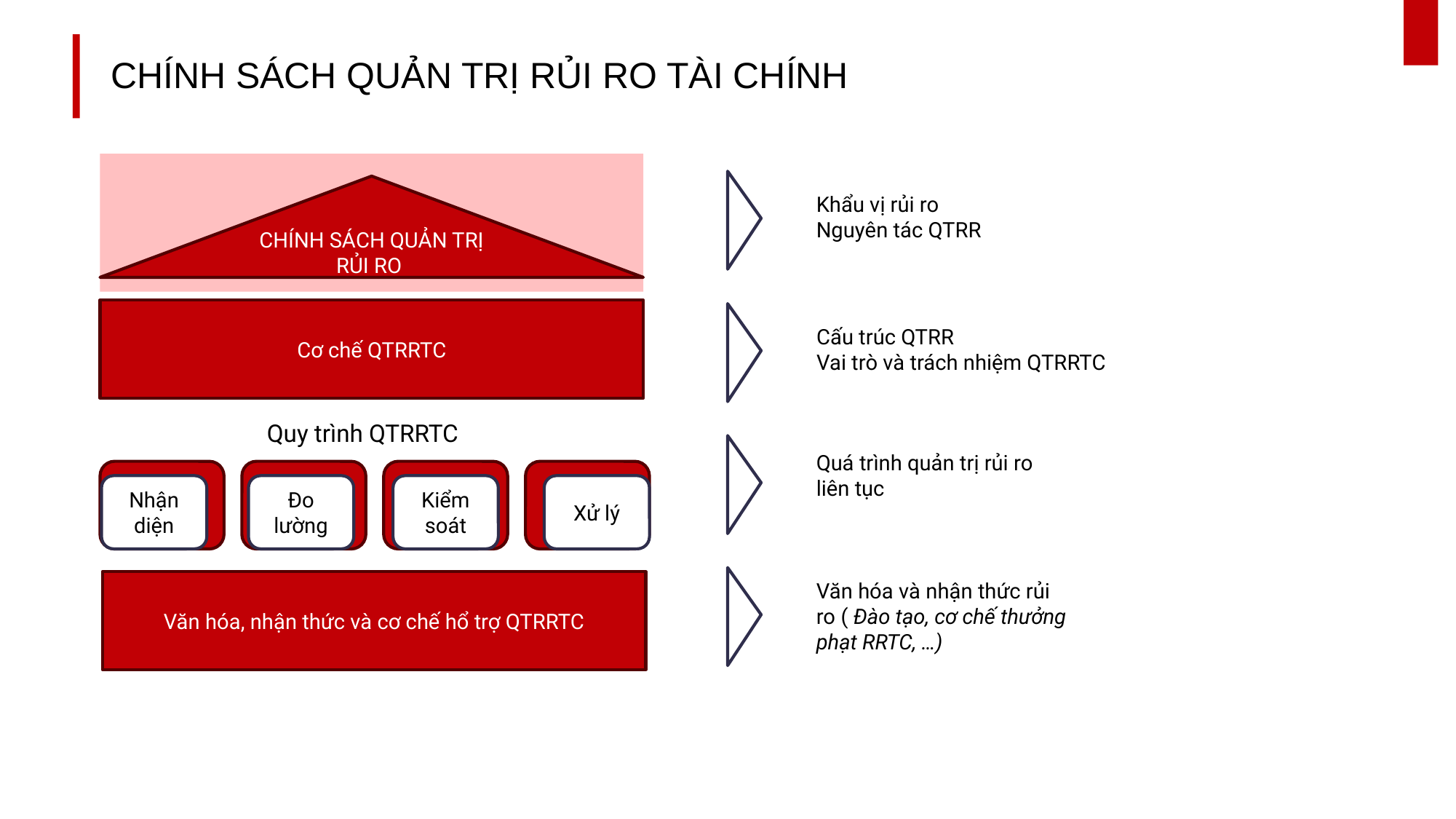

# CHÍNH SÁCH QUẢN TRỊ RỦI RO TÀI CHÍNH

CHÍNH SÁCH QUẢN TRỊ RỦI RO
Khẩu vị rủi ro
Nguyên tác QTRR

Cơ chế QTRRTC
Cấu trúc QTRR
Vai trò và trách nhiệm QTRRTC

Quy trình QTRRTC
Quá trình quản trị rủi ro liên tục

Đo lường
Kiểm soát
Xử lý
Nhận diện
Văn hóa, nhận thức và cơ chế hổ trợ QTRRTC
Văn hóa và nhận thức rủi ro ( Đào tạo, cơ chế thưởng phạt RRTC, …)